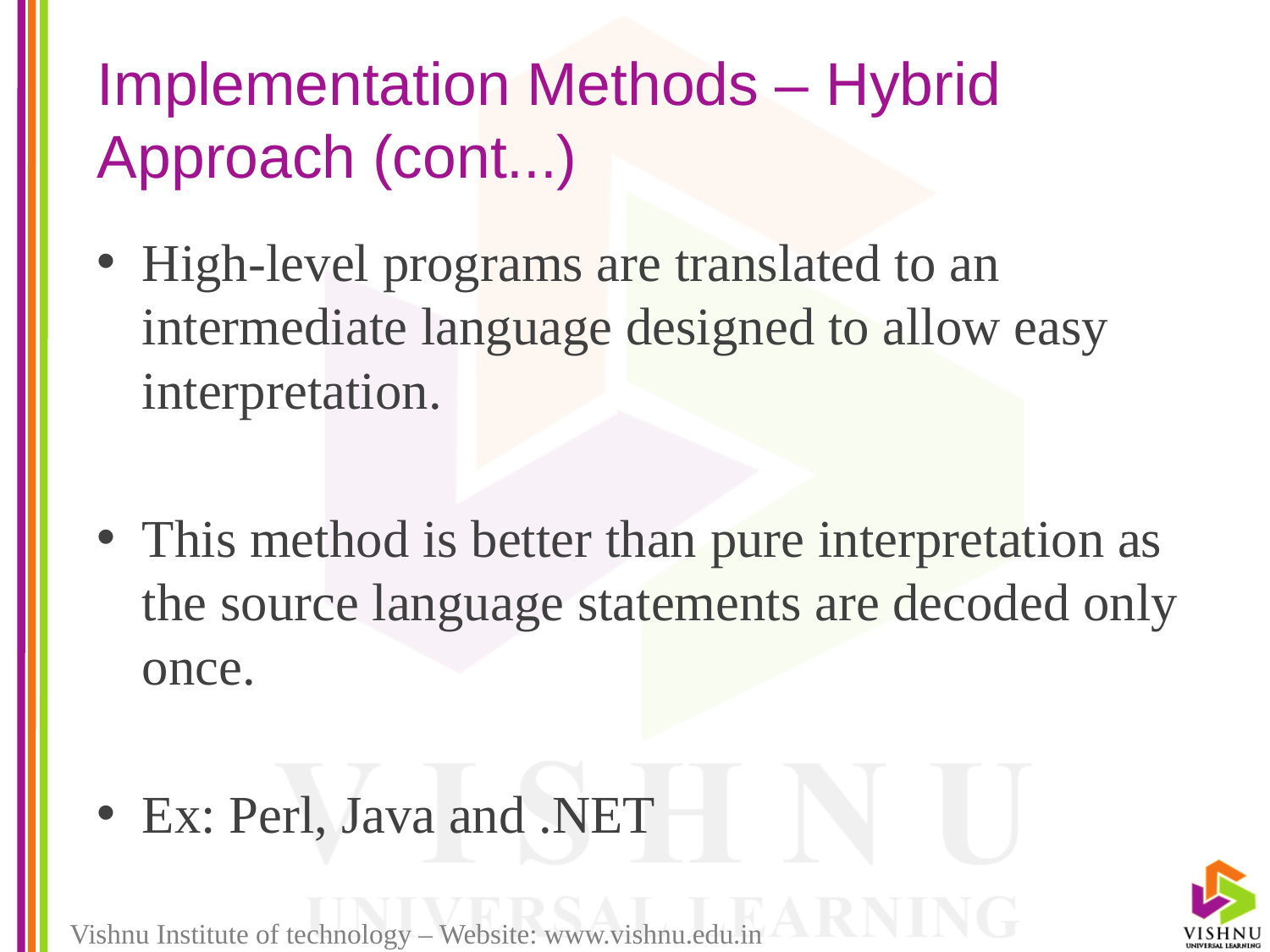

# Implementation Methods – Hybrid Approach (cont...)
High-level programs are translated to an intermediate language designed to allow easy interpretation.

This method is better than pure interpretation as the source language statements are decoded only once.

Ex: Perl, Java and .NET